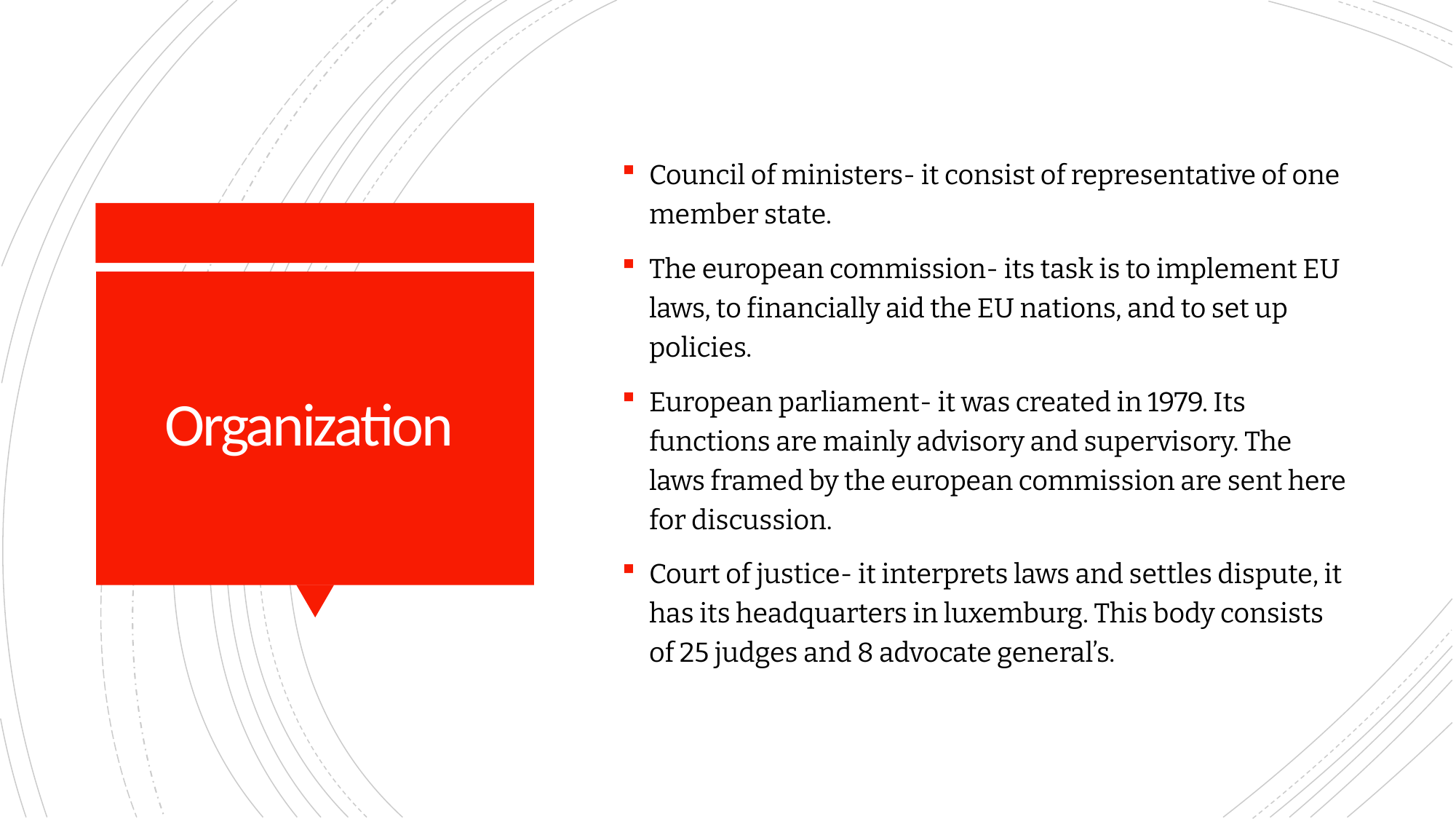

Council of ministers- it consist of representative of one member state.
The european commission- its task is to implement EU laws, to financially aid the EU nations, and to set up policies.
European parliament- it was created in 1979. Its functions are mainly advisory and supervisory. The laws framed by the european commission are sent here for discussion.
Court of justice- it interprets laws and settles dispute, it has its headquarters in luxemburg. This body consists of 25 judges and 8 advocate general’s.
# Organization